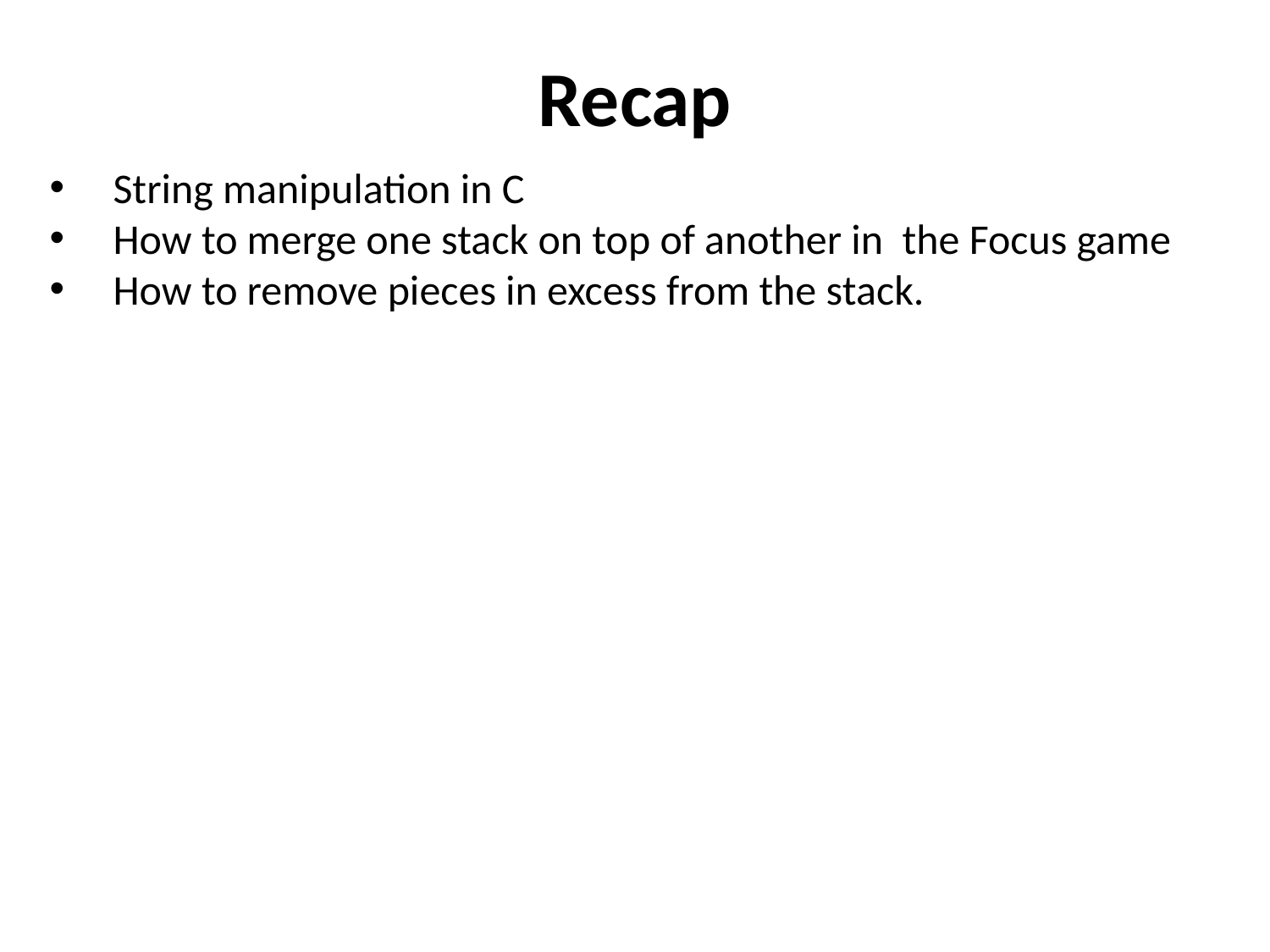

Recap
String manipulation in C
How to merge one stack on top of another in  the Focus game
How to remove pieces in excess from the stack.